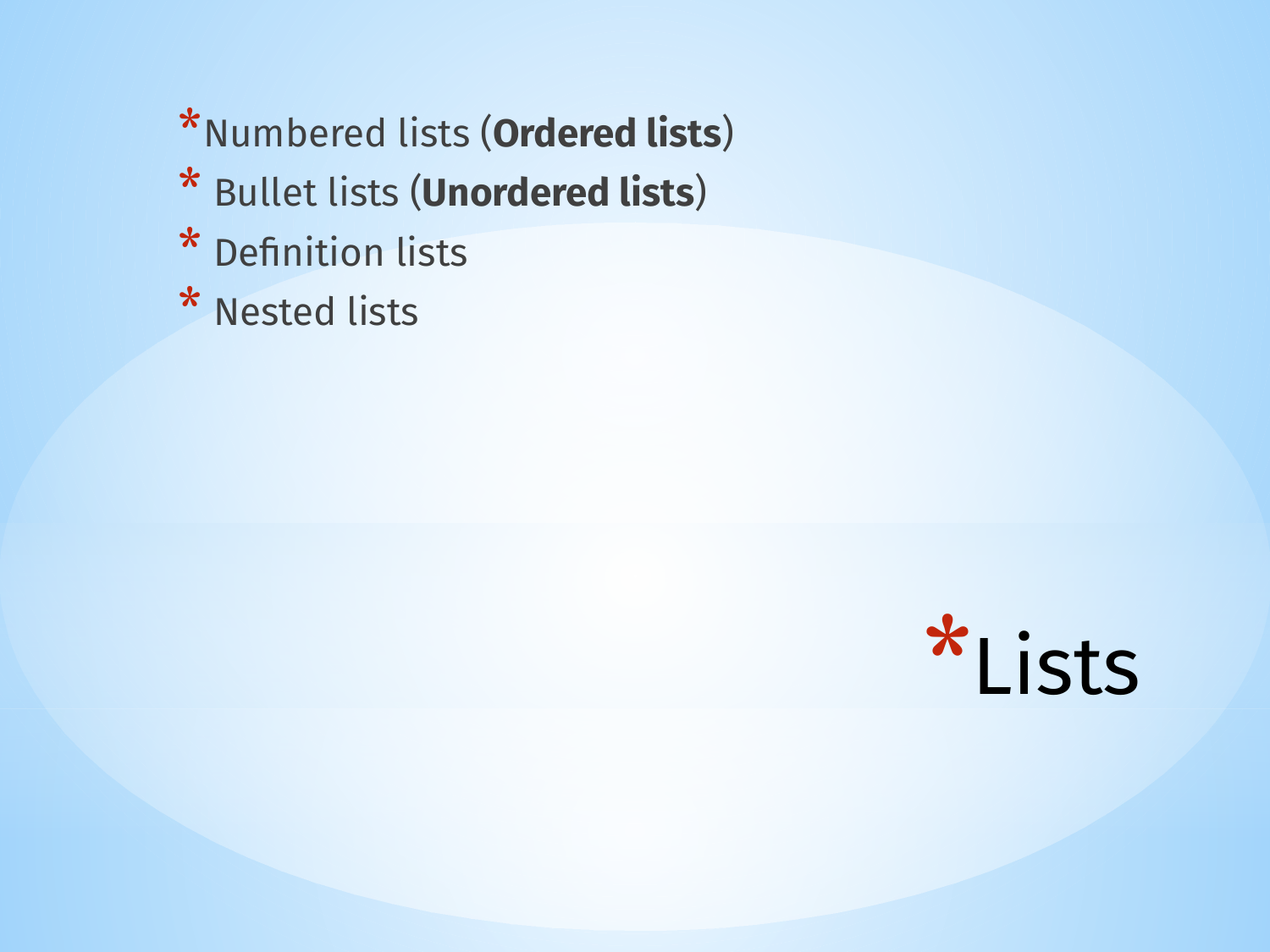

Numbered lists (Ordered lists)
 Bullet lists (Unordered lists)
 Definition lists
 Nested lists
# Lists